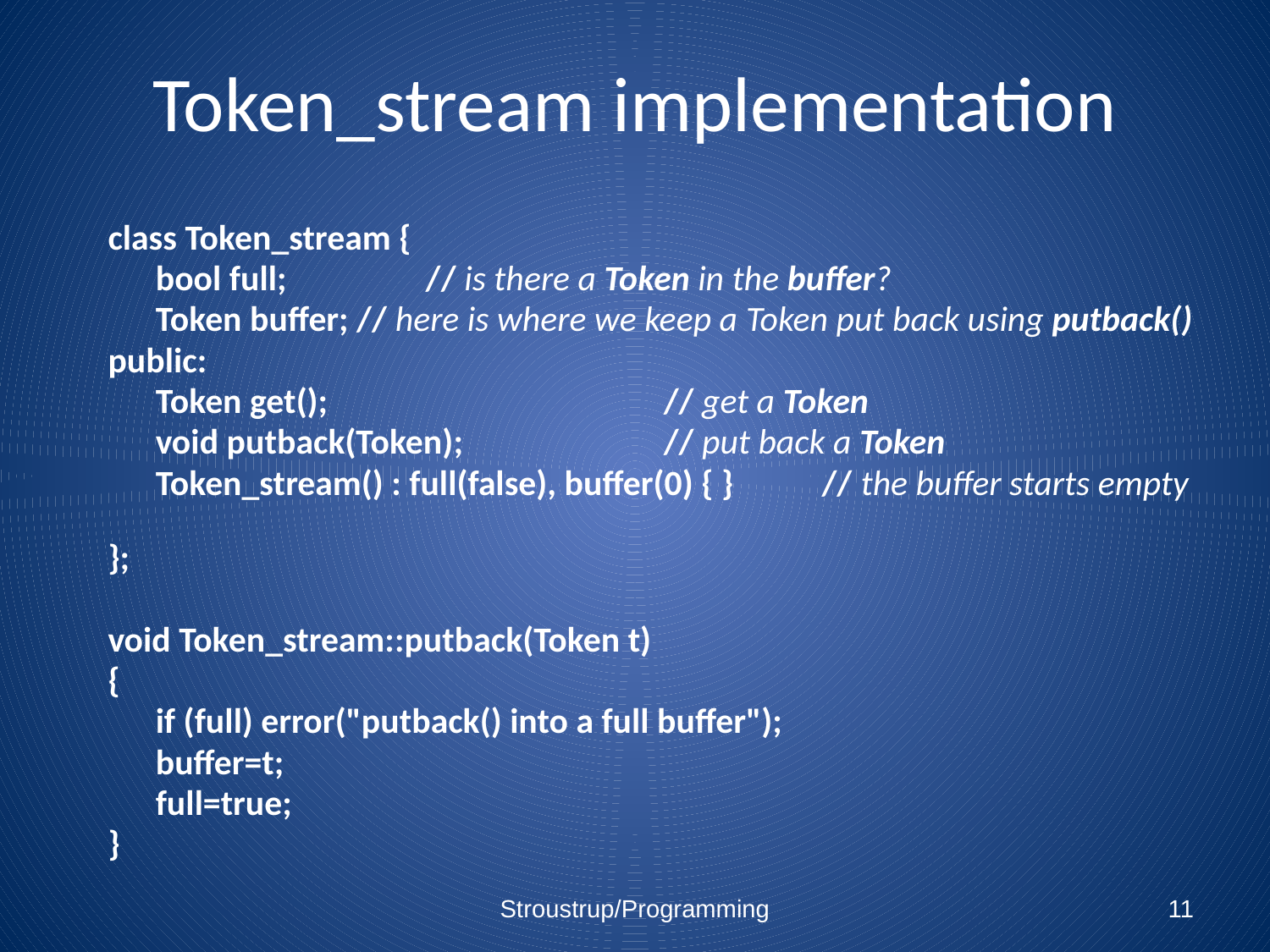

# Token_stream implementation

class Token_stream {
	bool full;	  // is there a Token in the buffer?
	Token buffer; // here is where we keep a Token put back using putback()
public:
	Token get();			// get a Token
	void putback(Token);		// put back a Token
	Token_stream() : full(false), buffer(0) { }           // the buffer starts empty
};

void Token_stream::putback(Token t)
{
	if (full) error("putback() into a full buffer");
	buffer=t;
	full=true;
}
Stroustrup/Programming
11